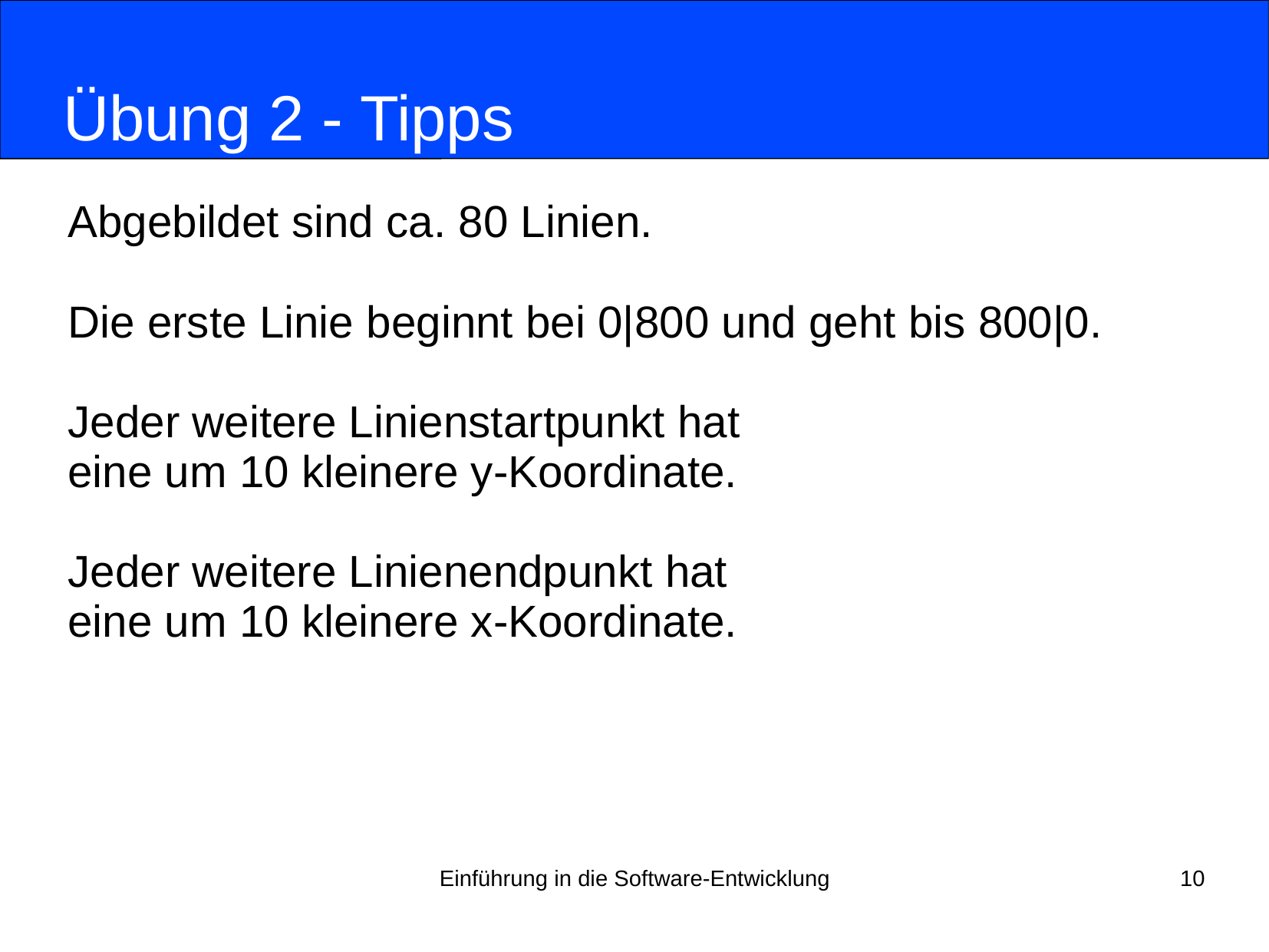

# Übung 2 - Tipps
Abgebildet sind ca. 80 Linien.

Die erste Linie beginnt bei 0|800 und geht bis 800|0.

Jeder weitere Linienstartpunkt hat
eine um 10 kleinere y-Koordinate.

Jeder weitere Linienendpunkt hat
eine um 10 kleinere x-Koordinate.

Einführung in die Software-Entwicklung
10